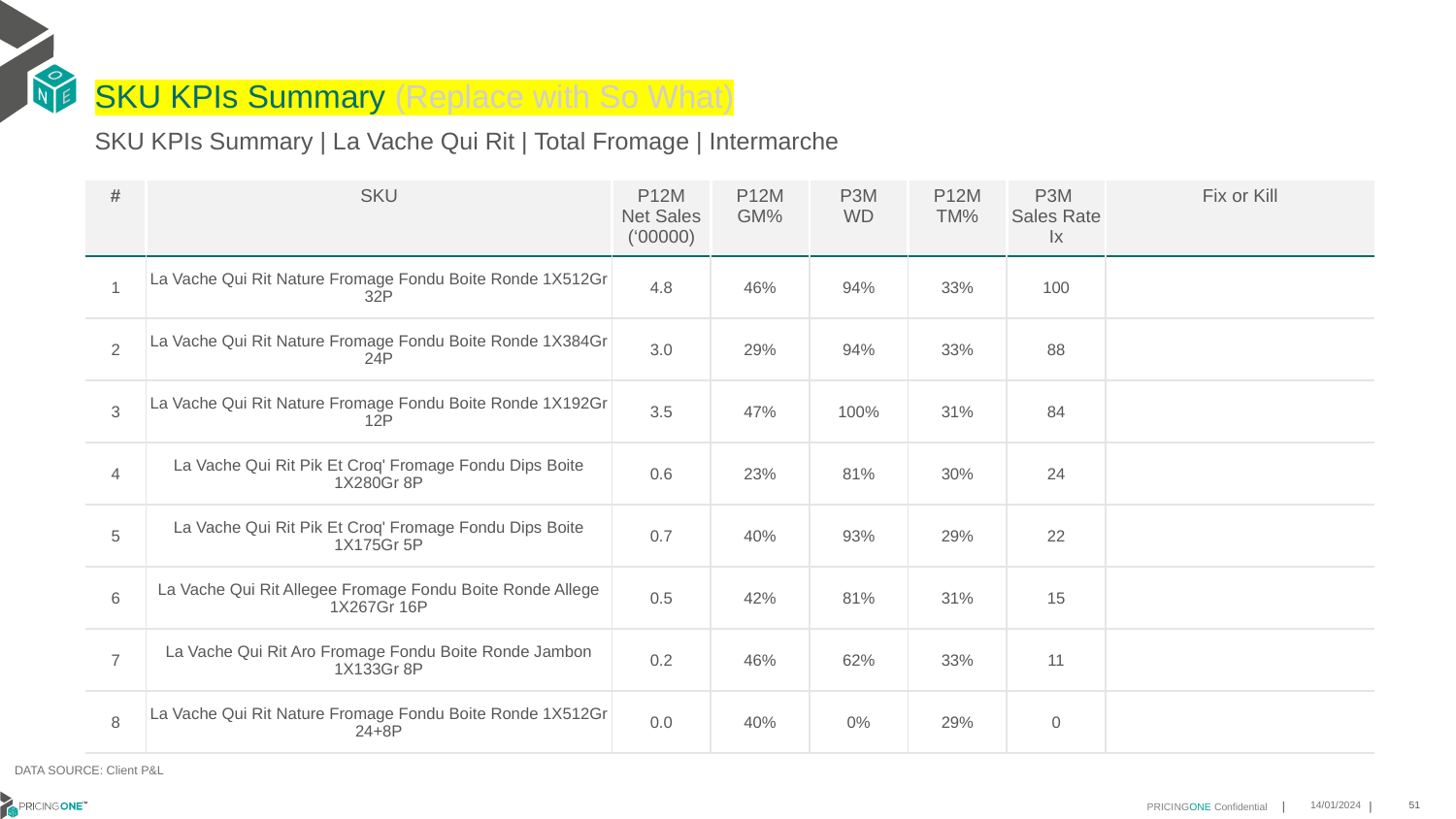

# SKU KPIs Summary (Replace with So What)
SKU KPIs Summary | La Vache Qui Rit | Total Fromage | Intermarche
| # | SKU | P12M Net Sales (‘00000) | P12M GM% | P3M WD | P12M TM% | P3M Sales Rate Ix | Fix or Kill |
| --- | --- | --- | --- | --- | --- | --- | --- |
| 1 | La Vache Qui Rit Nature Fromage Fondu Boite Ronde 1X512Gr 32P | 4.8 | 46% | 94% | 33% | 100 |  |
| 2 | La Vache Qui Rit Nature Fromage Fondu Boite Ronde 1X384Gr 24P | 3.0 | 29% | 94% | 33% | 88 |  |
| 3 | La Vache Qui Rit Nature Fromage Fondu Boite Ronde 1X192Gr 12P | 3.5 | 47% | 100% | 31% | 84 |  |
| 4 | La Vache Qui Rit Pik Et Croq' Fromage Fondu Dips Boite 1X280Gr 8P | 0.6 | 23% | 81% | 30% | 24 |  |
| 5 | La Vache Qui Rit Pik Et Croq' Fromage Fondu Dips Boite 1X175Gr 5P | 0.7 | 40% | 93% | 29% | 22 |  |
| 6 | La Vache Qui Rit Allegee Fromage Fondu Boite Ronde Allege 1X267Gr 16P | 0.5 | 42% | 81% | 31% | 15 |  |
| 7 | La Vache Qui Rit Aro Fromage Fondu Boite Ronde Jambon 1X133Gr 8P | 0.2 | 46% | 62% | 33% | 11 |  |
| 8 | La Vache Qui Rit Nature Fromage Fondu Boite Ronde 1X512Gr 24+8P | 0.0 | 40% | 0% | 29% | 0 |  |
DATA SOURCE: Client P&L

14/01/2024
51